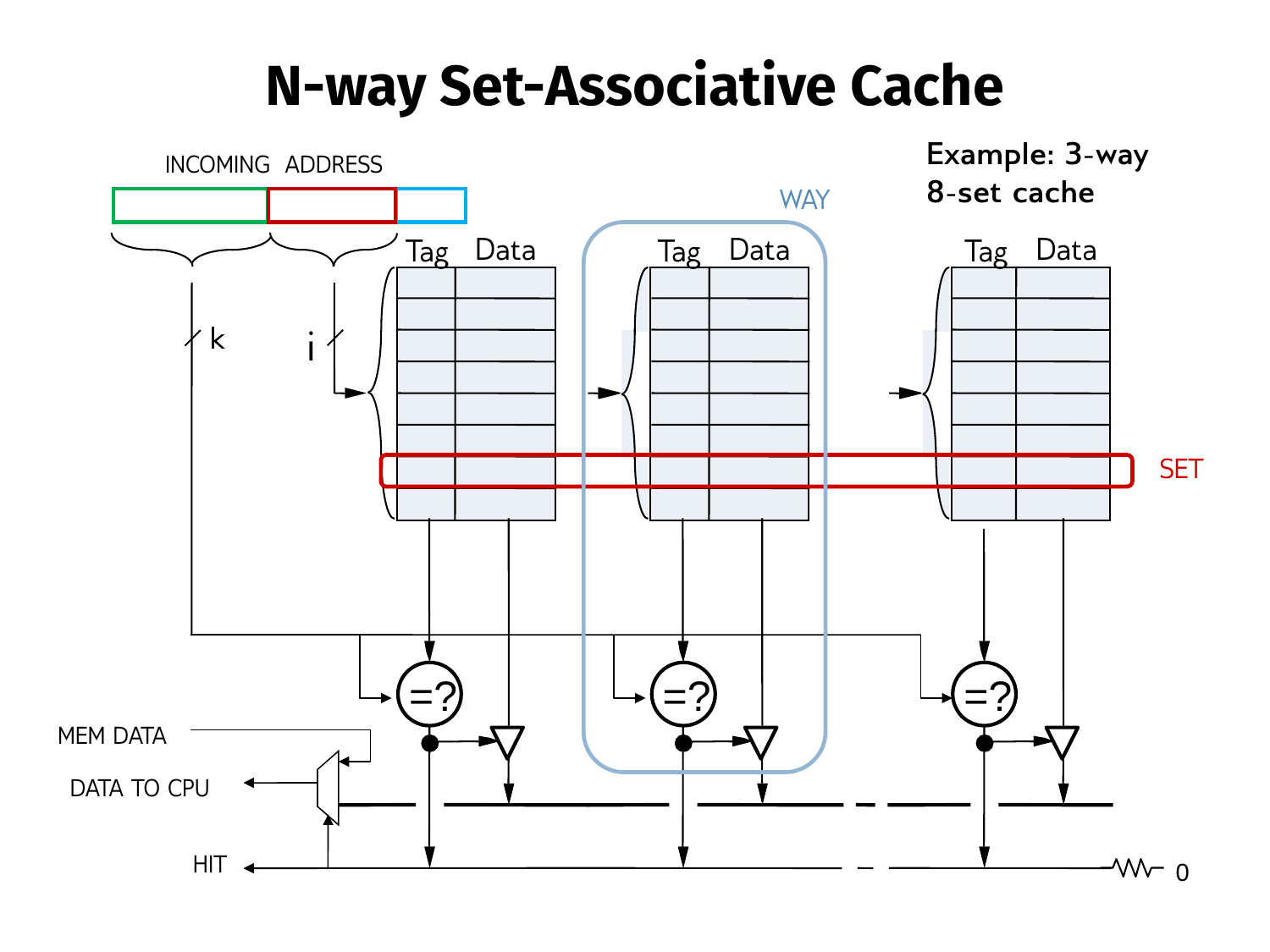

# N-way Set-Associative Cache
Example: 3-way
8-set cache

INCOMING  ADDRESS

WAY

Data

Data
Data
Tag
Tag
Tag

k
i

SET

=?
=?
=?

MEM DATA

DATA TO CPU

HIT

0